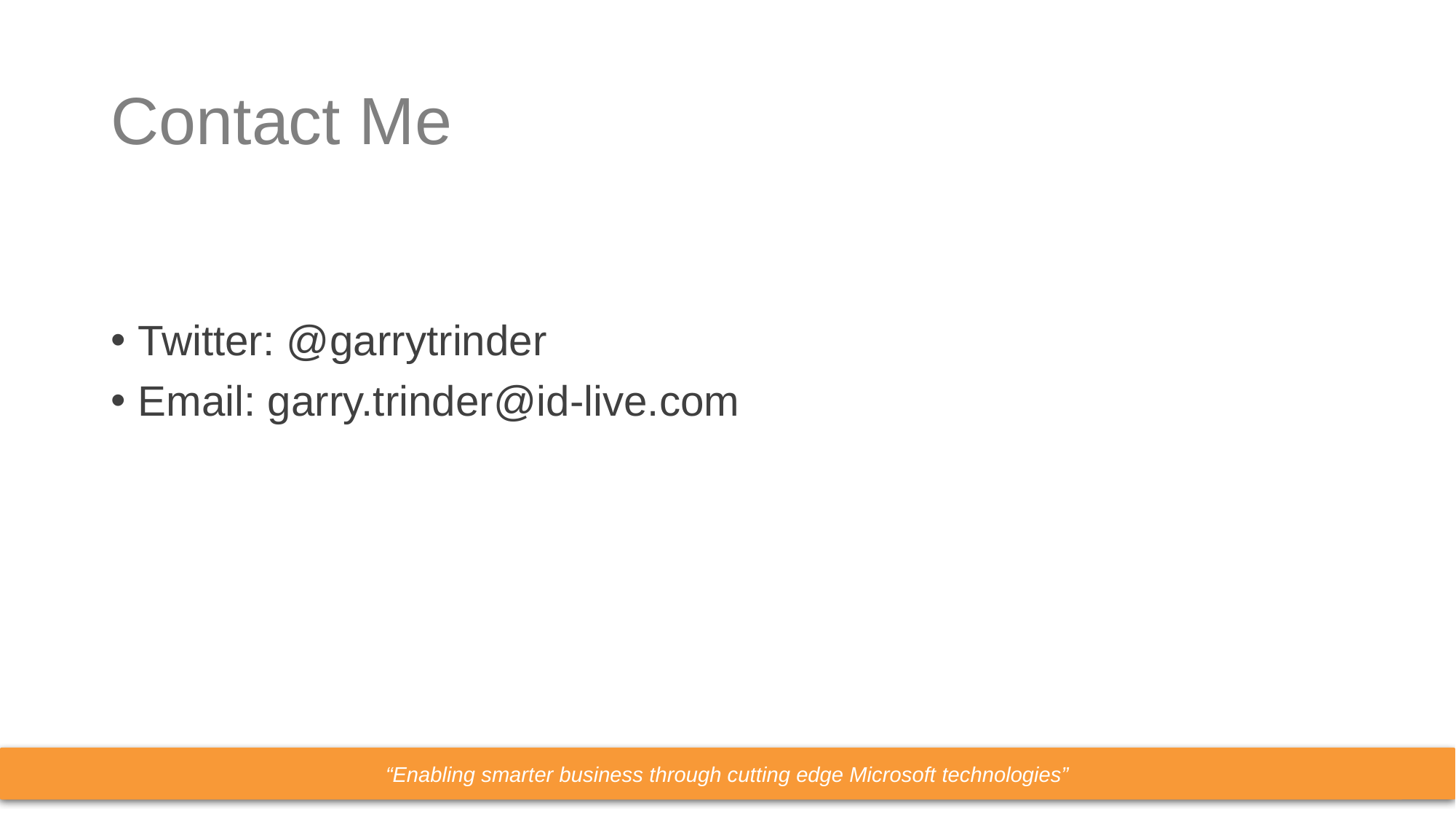

# Contact Me

Twitter: @garrytrinder
Email: garry.trinder@id-live.com
“Enabling smarter business through cutting edge Microsoft technologies”